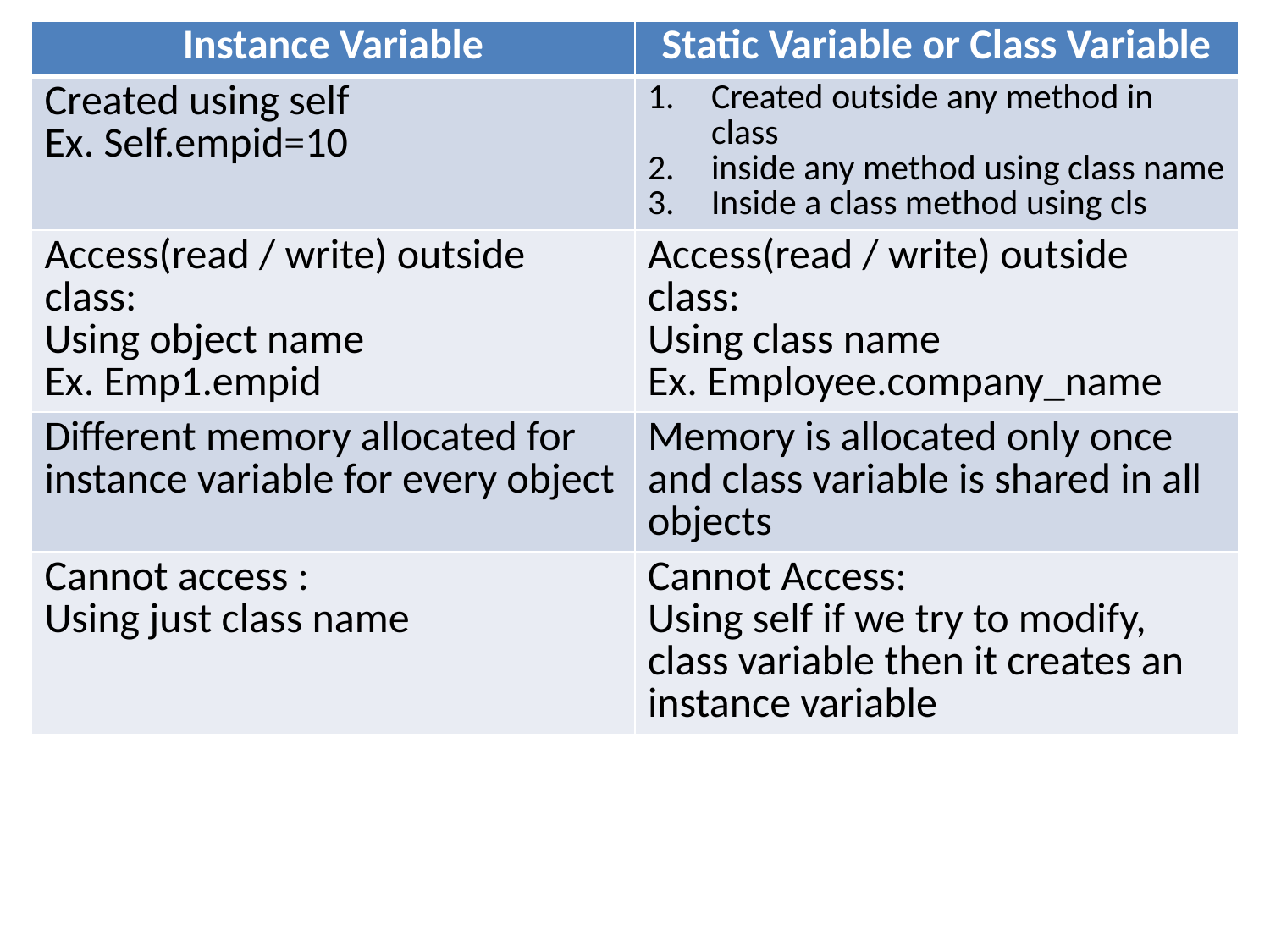

| Instance Variable | Static Variable or Class Variable |
| --- | --- |
| Created using self Ex. Self.empid=10 | Created outside any method in class inside any method using class name Inside a class method using cls |
| Access(read / write) outside class: Using object name Ex. Emp1.empid | Access(read / write) outside class: Using class name Ex. Employee.company\_name |
| Different memory allocated for instance variable for every object | Memory is allocated only once and class variable is shared in all objects |
| Cannot access : Using just class name | Cannot Access: Using self if we try to modify, class variable then it creates an instance variable |